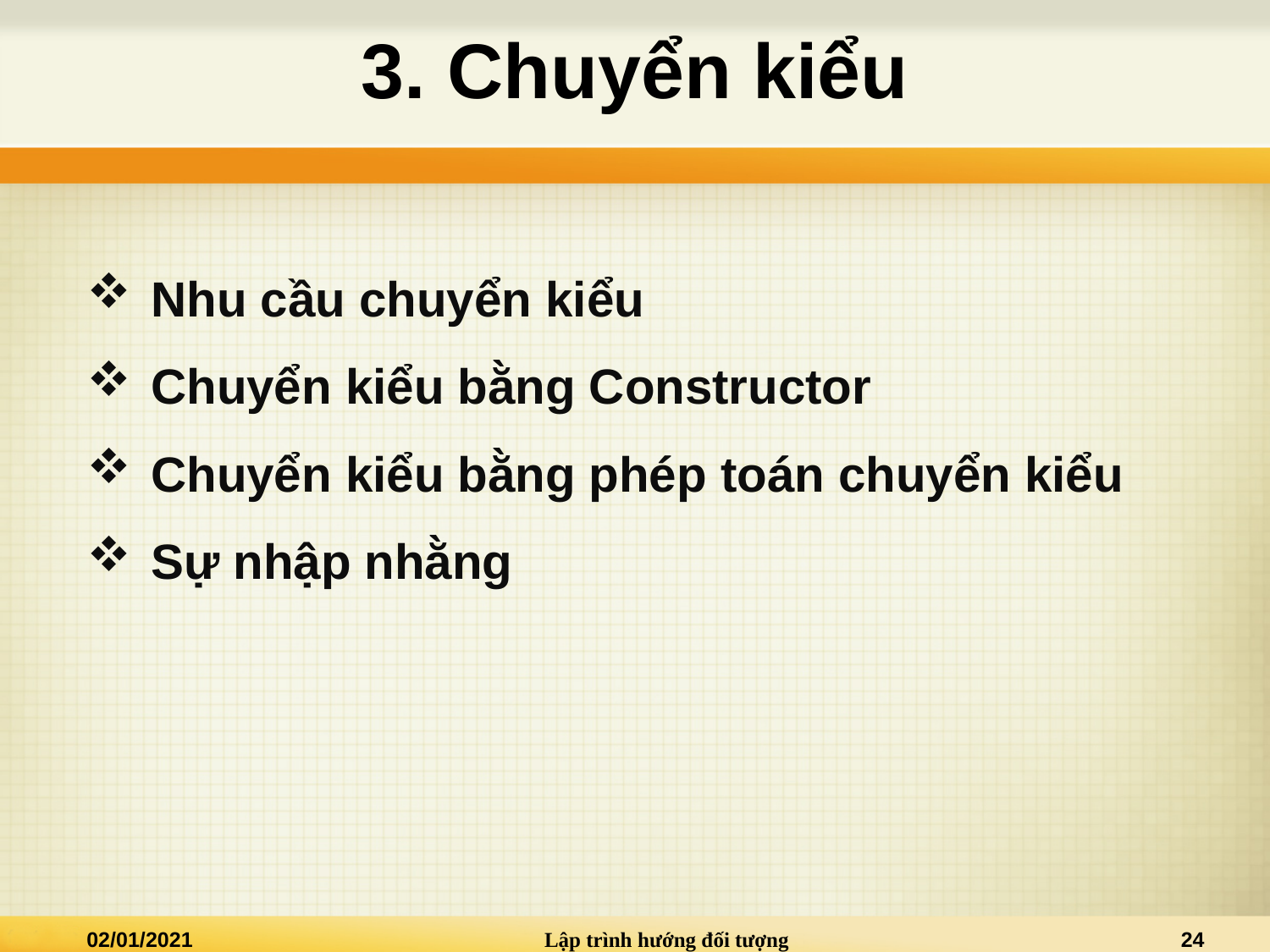

# 3. Chuyển kiểu
Nhu cầu chuyển kiểu
Chuyển kiểu bằng Constructor
Chuyển kiểu bằng phép toán chuyển kiểu
Sự nhập nhằng

02/01/2021
Lập trình hướng đối tượng
24